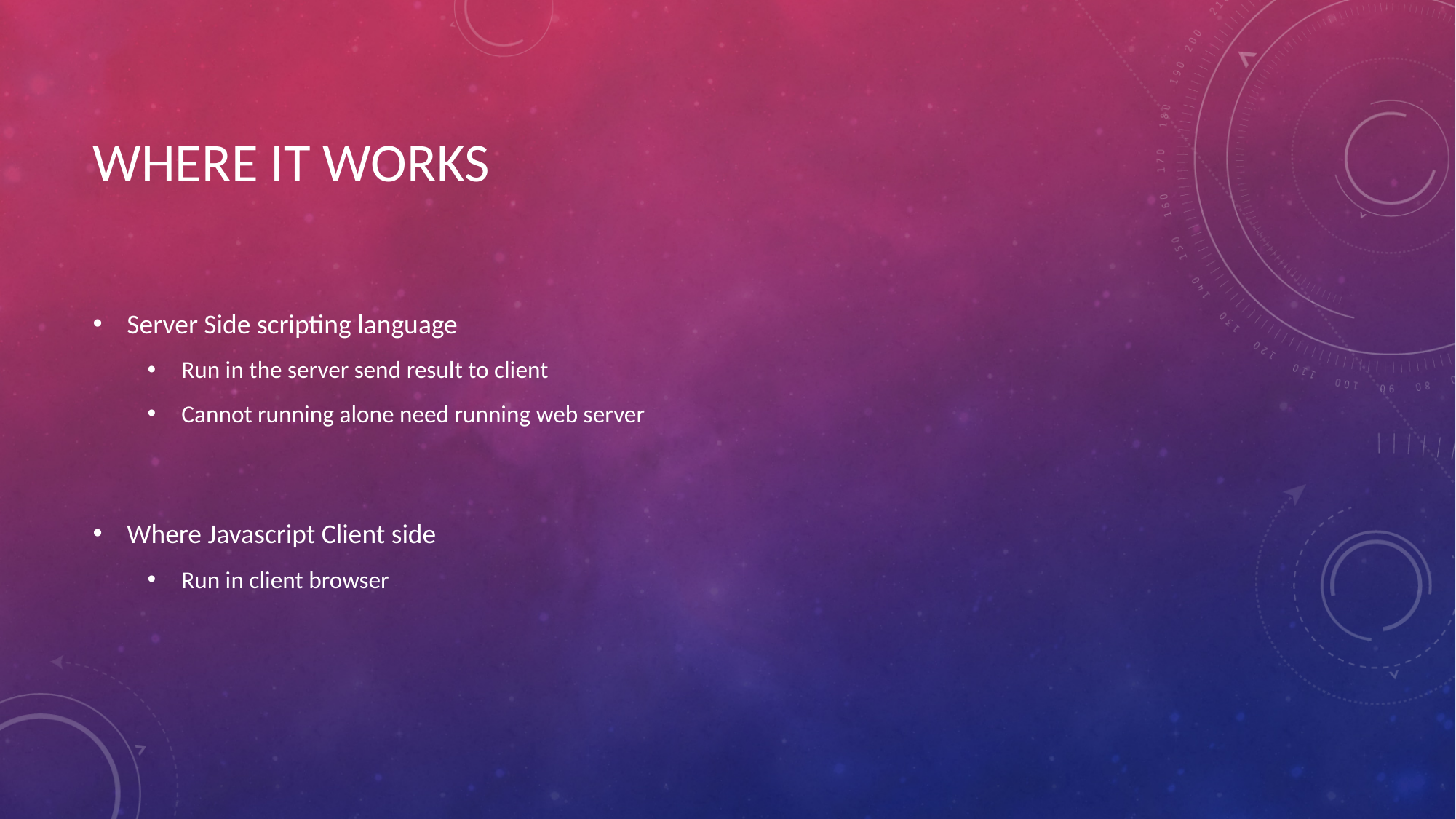

# Where it works
Server Side scripting language
Run in the server send result to client
Cannot running alone need running web server

Where Javascript Client side
Run in client browser